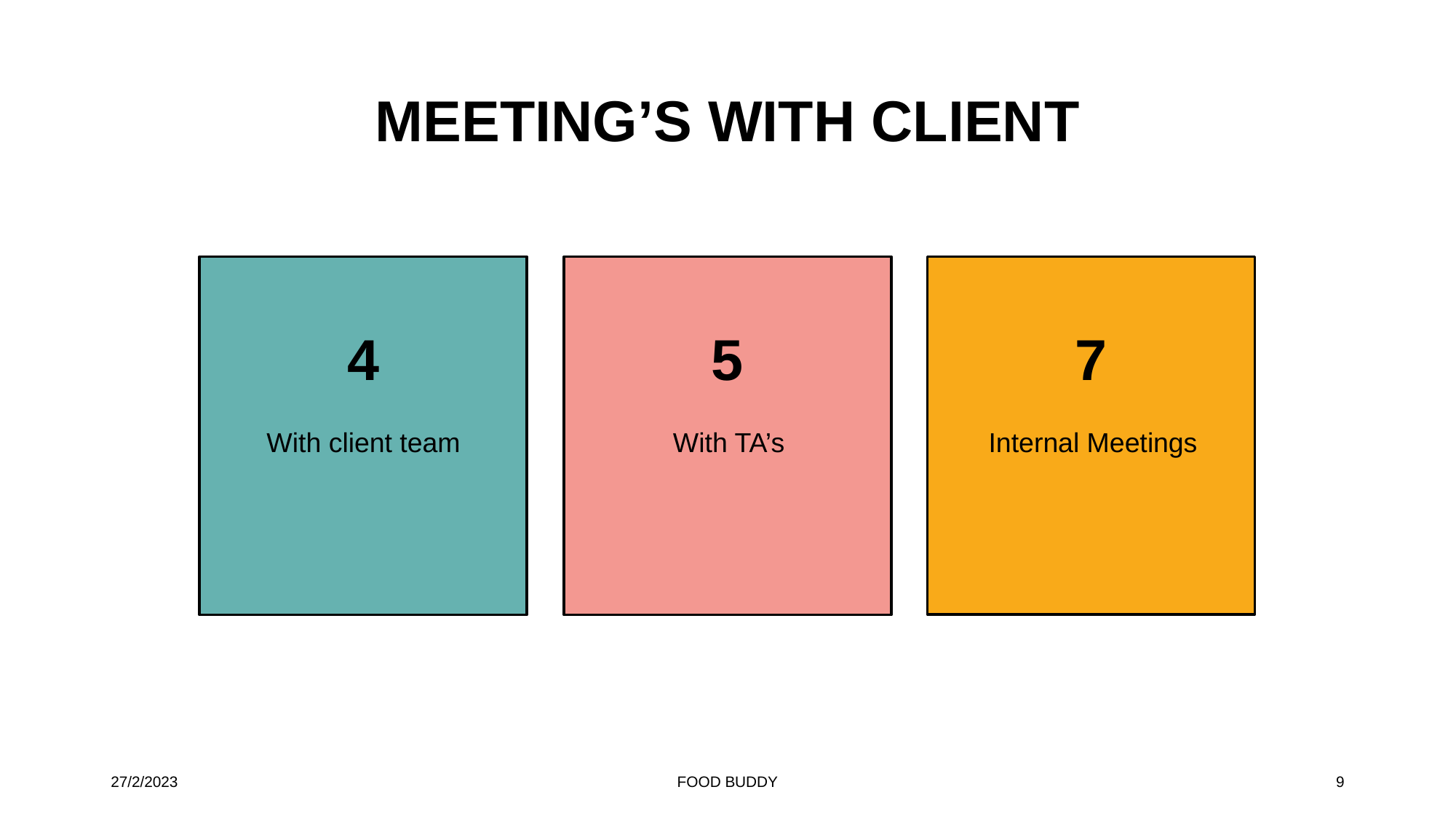

# MEETING’S WITH CLIENT
4
5
7
With client team
With TA’s
Internal Meetings
27/2/2023
FOOD BUDDY
9